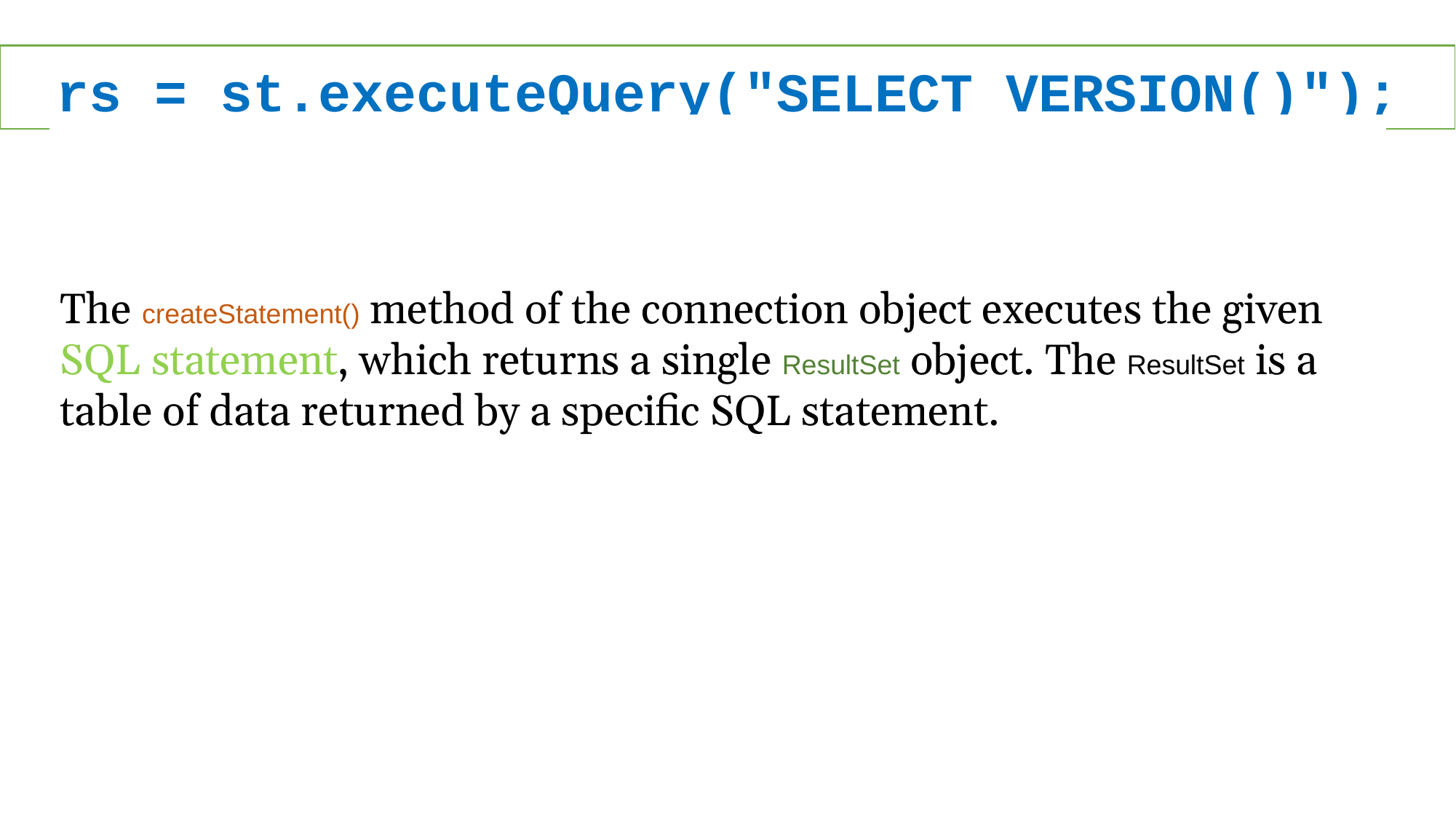

# rs = st.executeQuery("SELECT VERSION()");
The createStatement() method of the connection object executes the given SQL statement, which returns a single ResultSet object. The ResultSet is a table of data returned by a specific SQL statement.